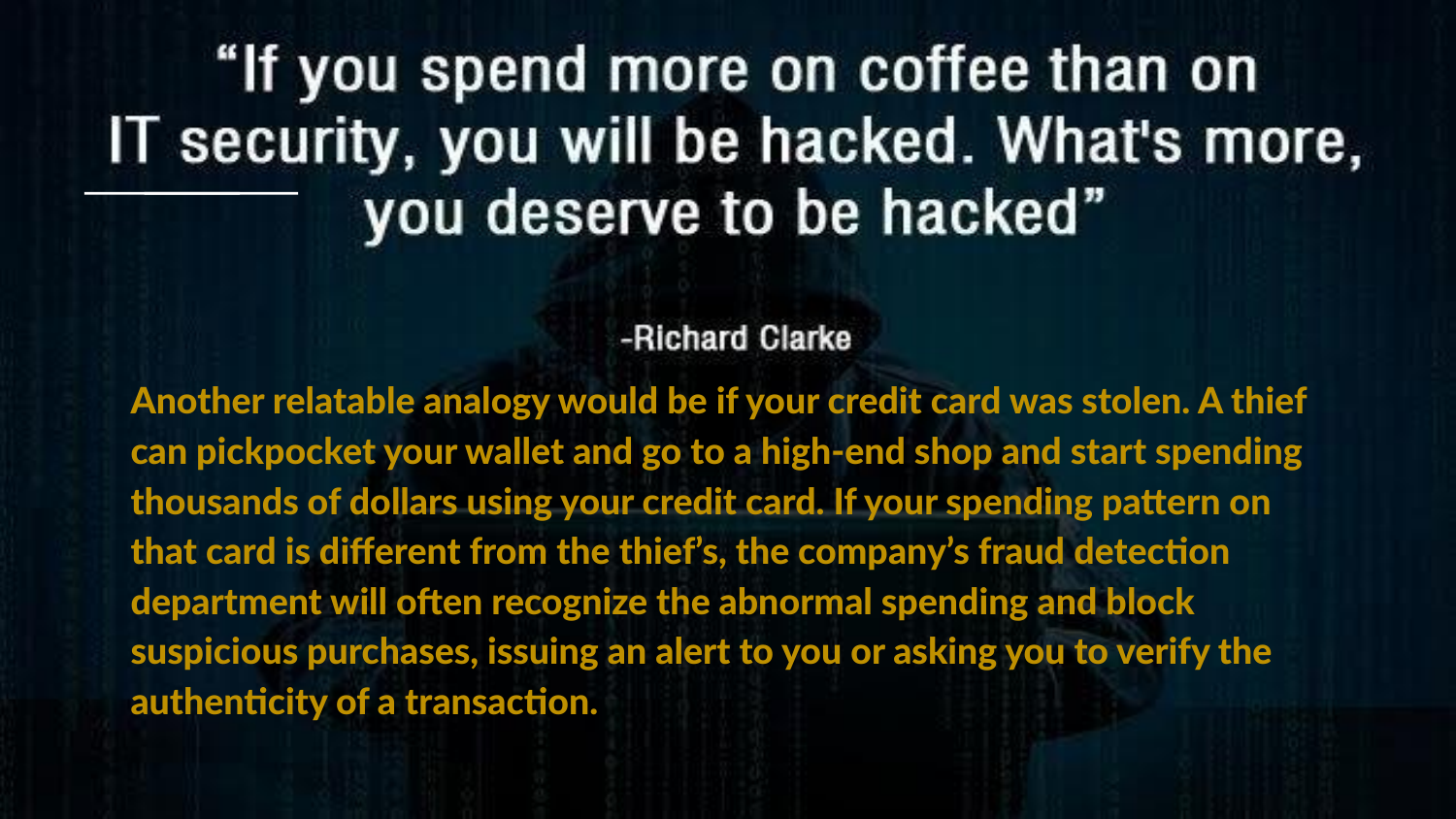

# Another relatable analogy would be if your credit card was stolen. A thief can pickpocket your wallet and go to a high-end shop and start spending thousands of dollars using your credit card. If your spending pattern on that card is different from the thief’s, the company’s fraud detection department will often recognize the abnormal spending and block suspicious purchases, issuing an alert to you or asking you to verify the authenticity of a transaction.